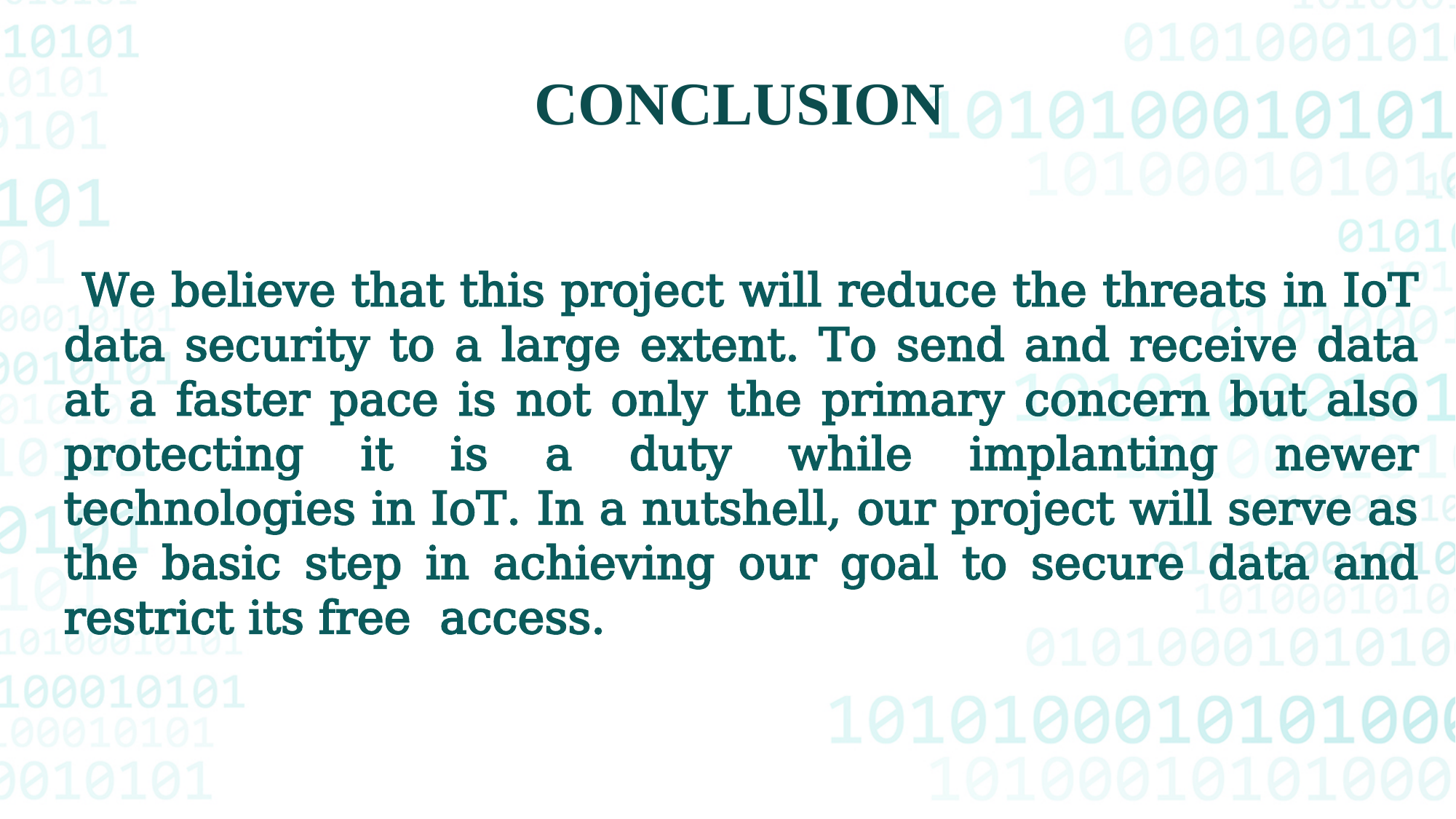

CONCLUSION
    We believe that this project will reduce the threats in IoT data security to a large extent. To send and receive data at a faster pace is not only the primary concern but also protecting it is a duty while implanting newer technologies in IoT. In a nutshell, our project will serve as the basic step in achieving our goal to secure data and restrict its free  access.